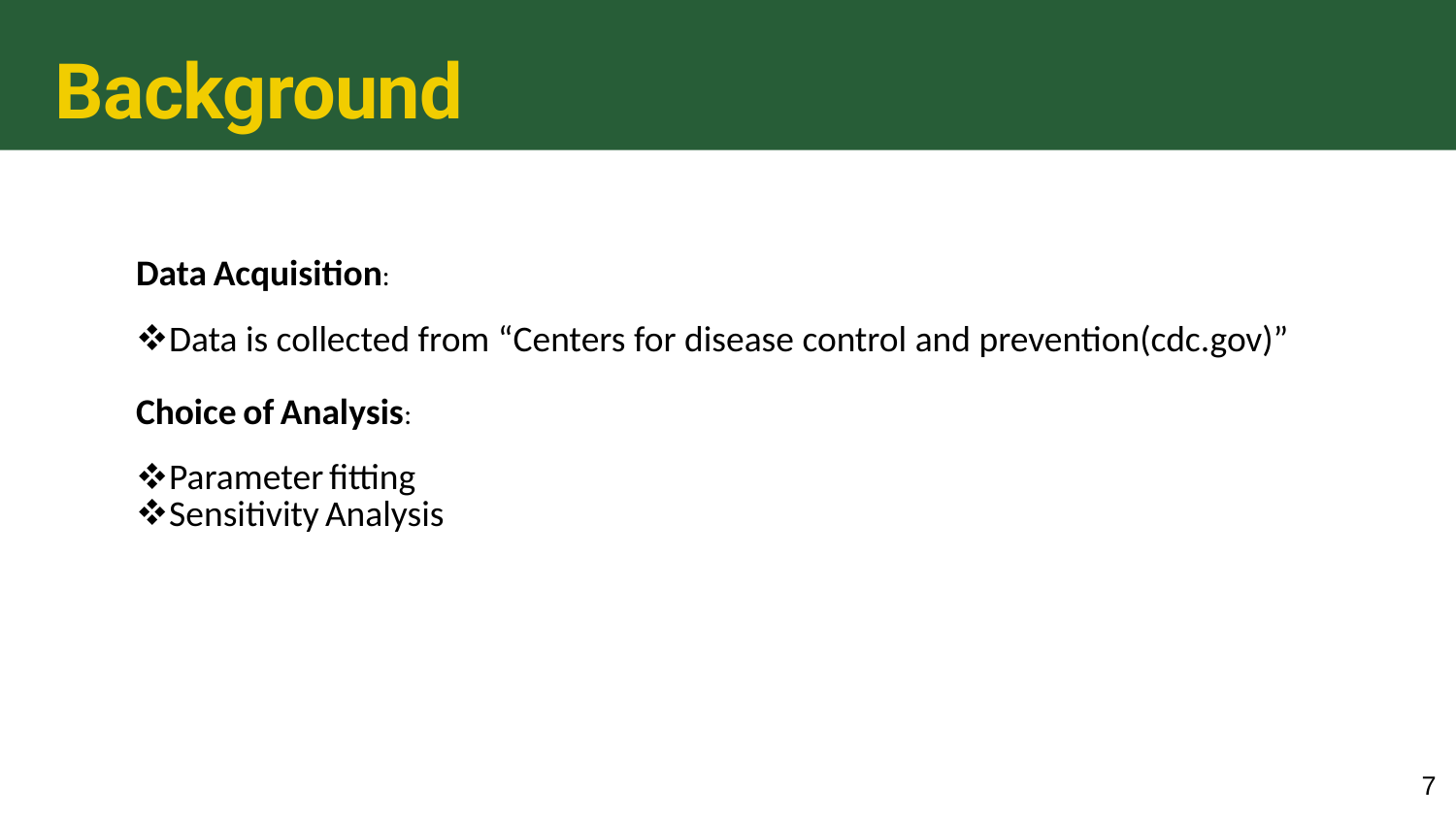

# Background
| Data Acquisition: Data is collected from “Centers for disease control and prevention(cdc.gov)” Choice of Analysis: Parameter fitting Sensitivity Analysis |
| --- |
7